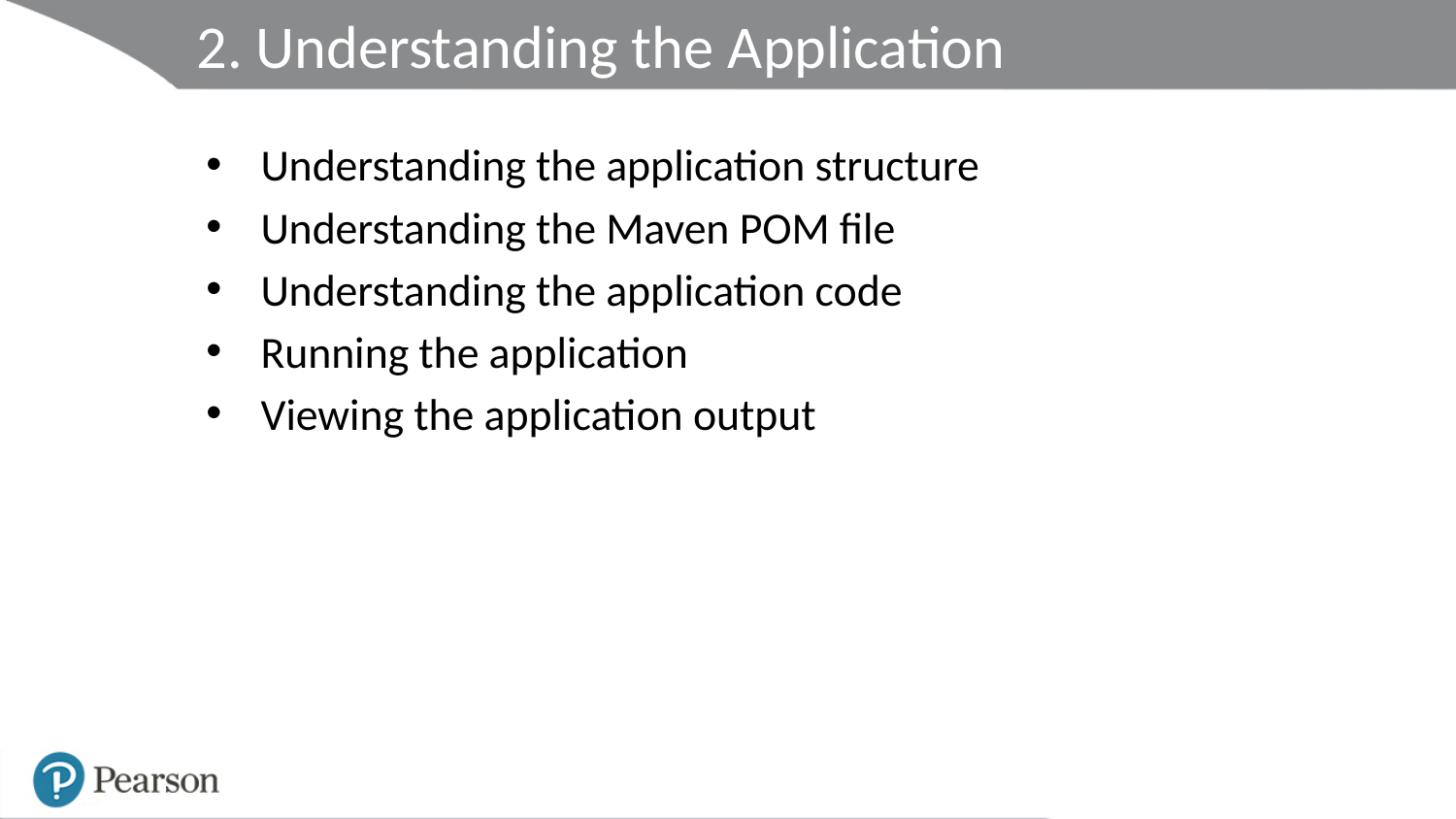

# 2. Understanding the Application
Understanding the application structure
Understanding the Maven POM file
Understanding the application code
Running the application
Viewing the application output